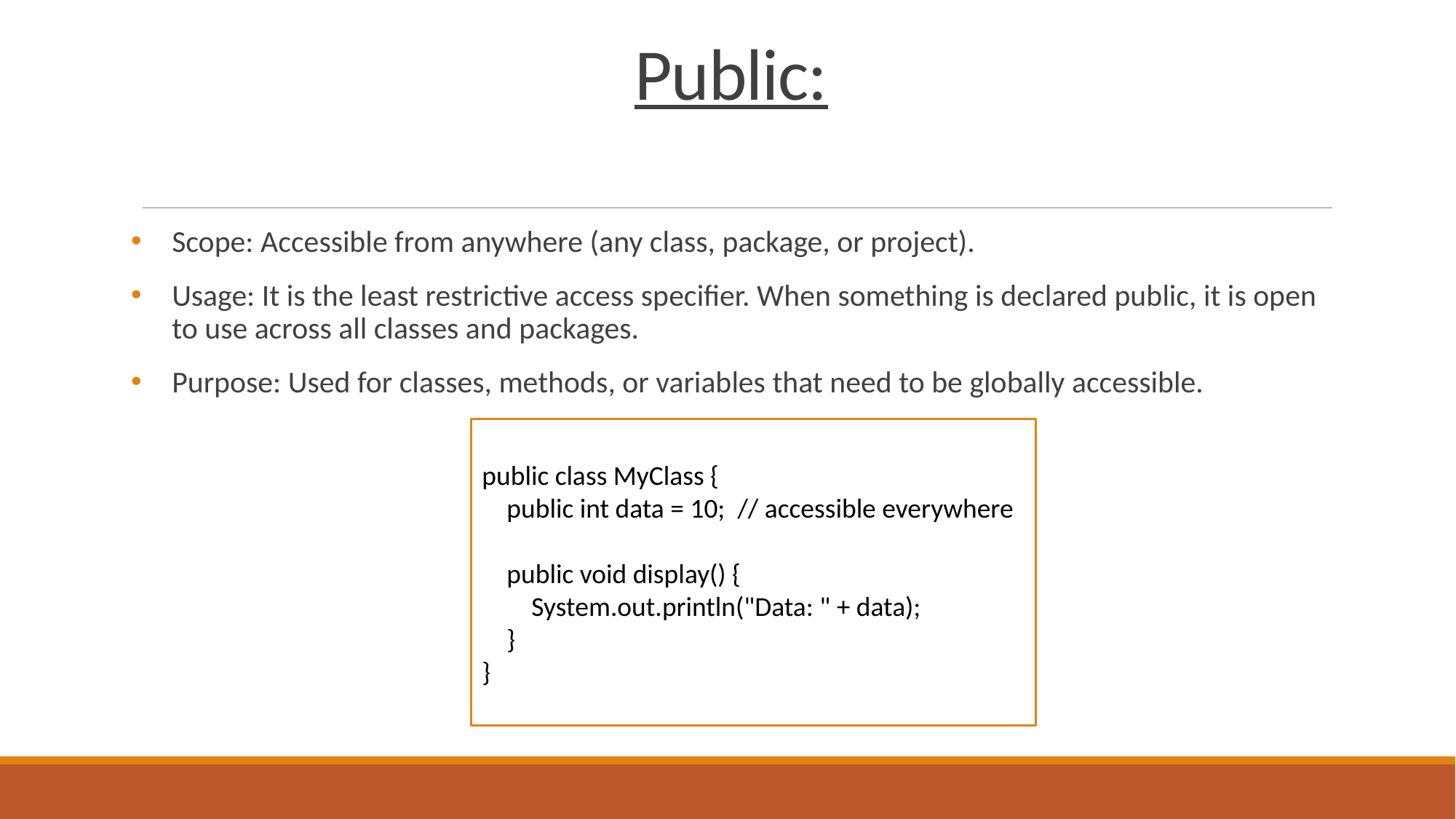

# Public:
Scope: Accessible from anywhere (any class, package, or project).
Usage: It is the least restrictive access specifier. When something is declared public, it is open to use across all classes and packages.
Purpose: Used for classes, methods, or variables that need to be globally accessible.

public class MyClass {
    public int data = 10;  // accessible everywhere

    public void display() {
        System.out.println("Data: " + data);
    }
}